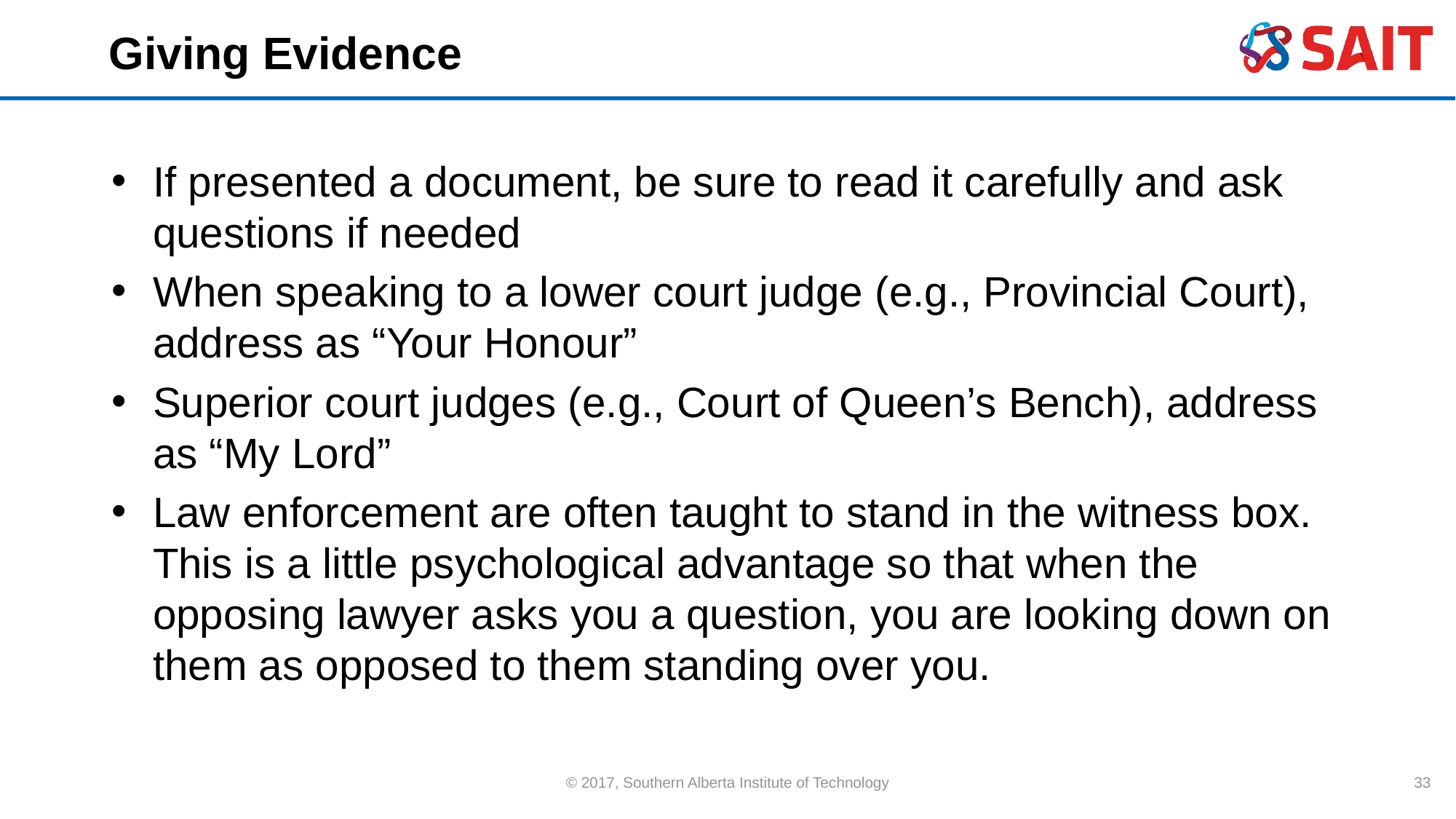

# Giving Evidence
If presented a document, be sure to read it carefully and ask questions if needed
When speaking to a lower court judge (e.g., Provincial Court), address as “Your Honour”
Superior court judges (e.g., Court of Queen’s Bench), address as “My Lord”
Law enforcement are often taught to stand in the witness box. This is a little psychological advantage so that when the opposing lawyer asks you a question, you are looking down on them as opposed to them standing over you.